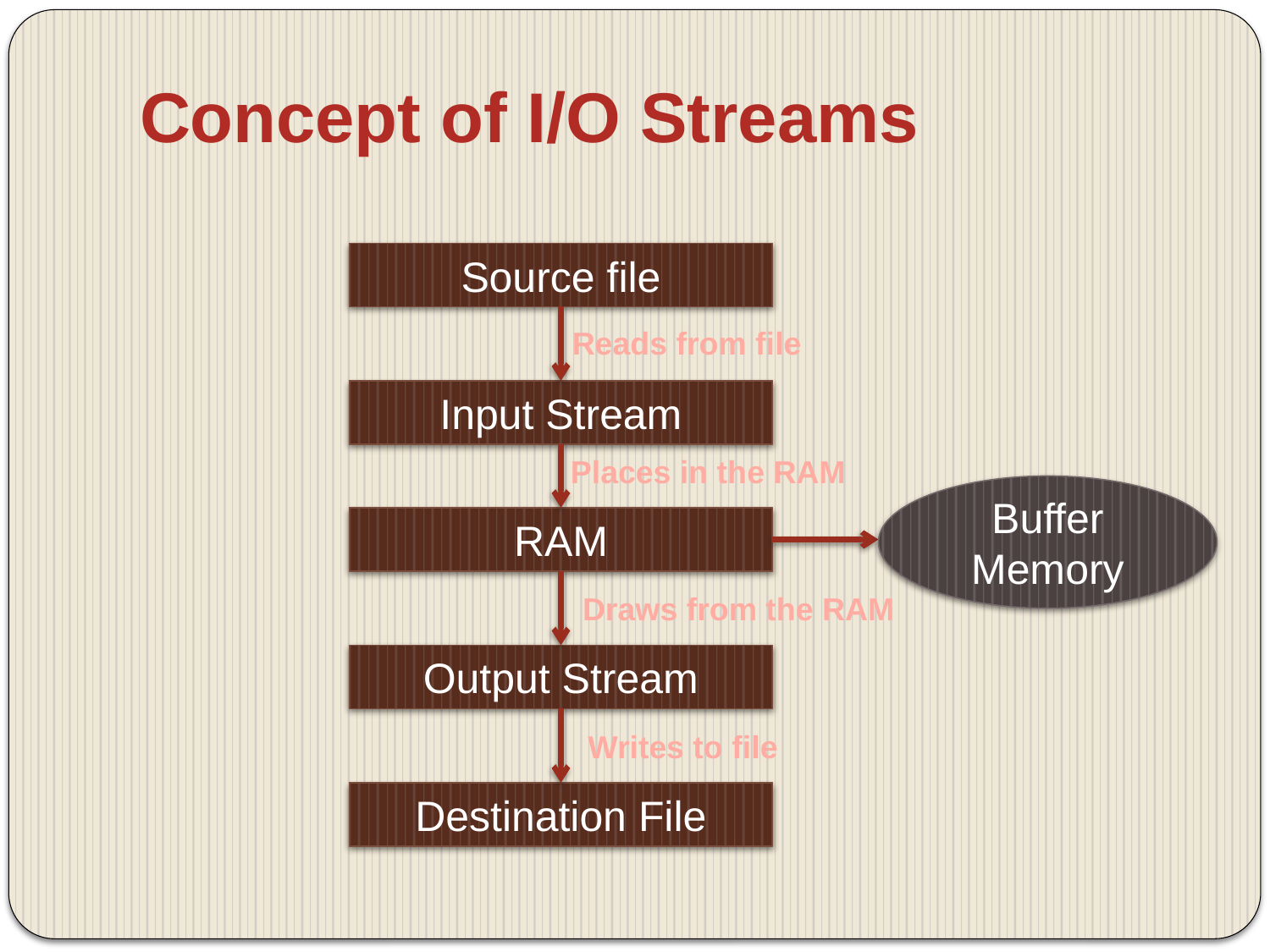

# Concept of I/O Streams
Source file
Reads from file
Input Stream
Places in the RAM
Buffer Memory
RAM
Draws from the RAM
Output Stream
Writes to file
Destination File